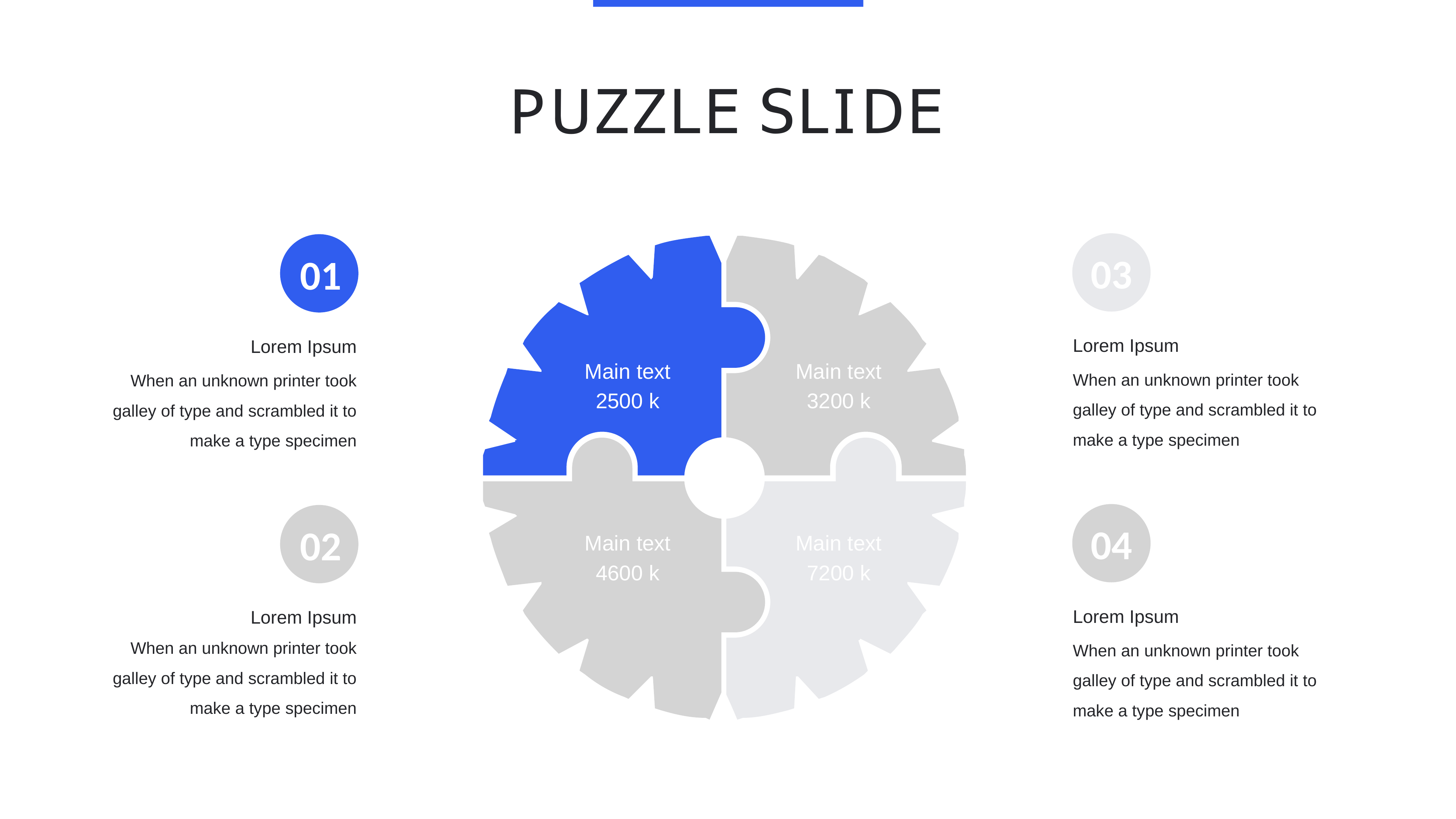

# PUZZLE SLIDE
03
Lorem Ipsum
When an unknown printer took galley of type and scrambled it to make a type specimen
01
Lorem Ipsum
When an unknown printer took galley of type and scrambled it to make a type specimen

Main text
2500 k
Main text
3200 k
Main text
4600 k
Main text
7200 k
04
Lorem Ipsum
When an unknown printer took galley of type and scrambled it to make a type specimen
02
Lorem Ipsum
When an unknown printer took galley of type and scrambled it to make a type specimen